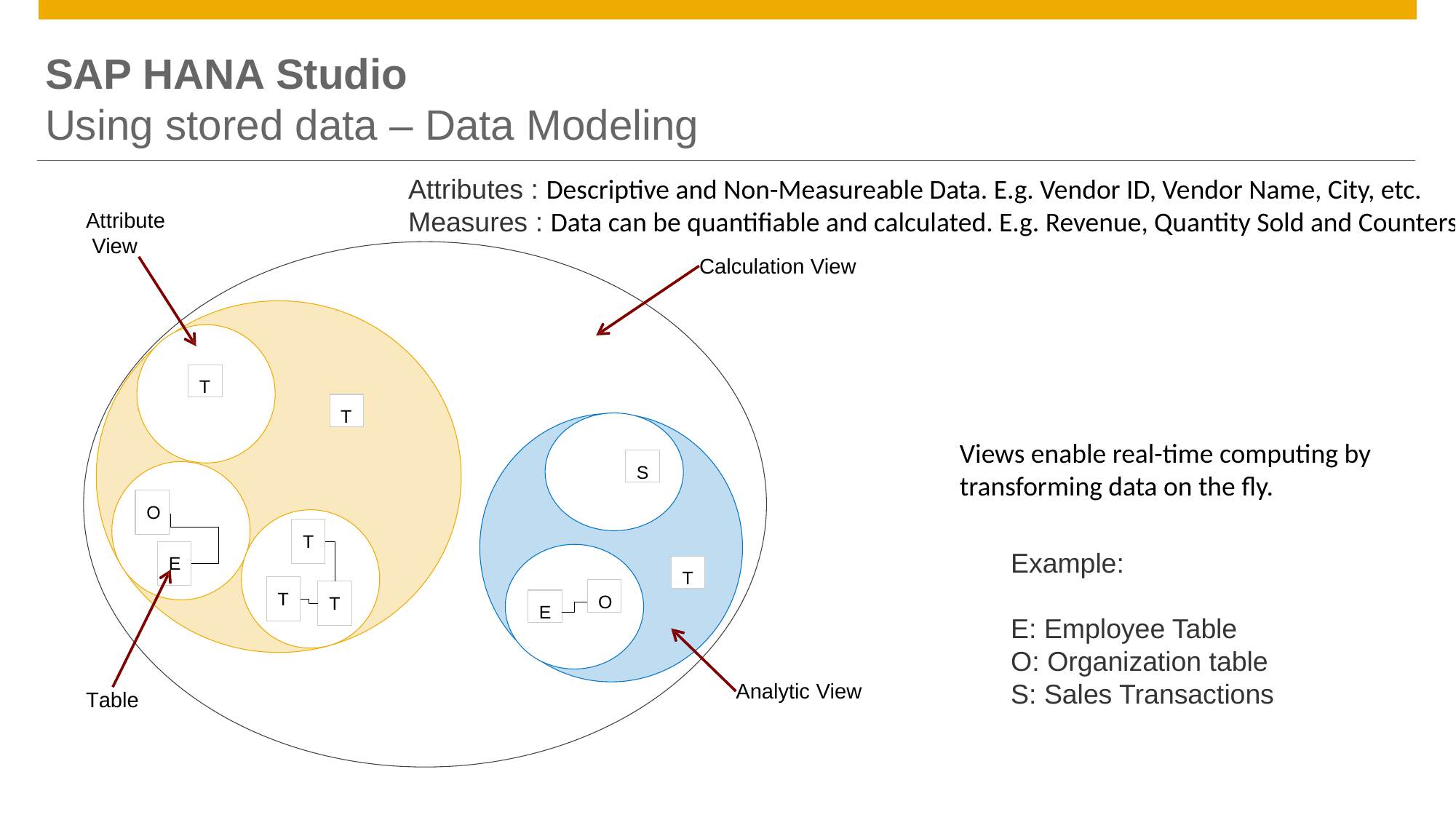

# SAP HANA Studio Using stored data – Data Modeling

Attributes : Descriptive and Non-Measureable Data. E.g. Vendor ID, Vendor Name, City, etc.
Measures : Data can be quantifiable and calculated. E.g. Revenue, Quantity Sold and Counters.
Attribute  View

Calculation View

T
T

Views enable real-time computing by transforming data on the fly.

S

O

T
Example:

E: Employee Table
O: Organization table
S: Sales Transactions

E
T

O

T

E
T

Analytic View
Table
©  2012 SAP AG. All rights reserved.
24